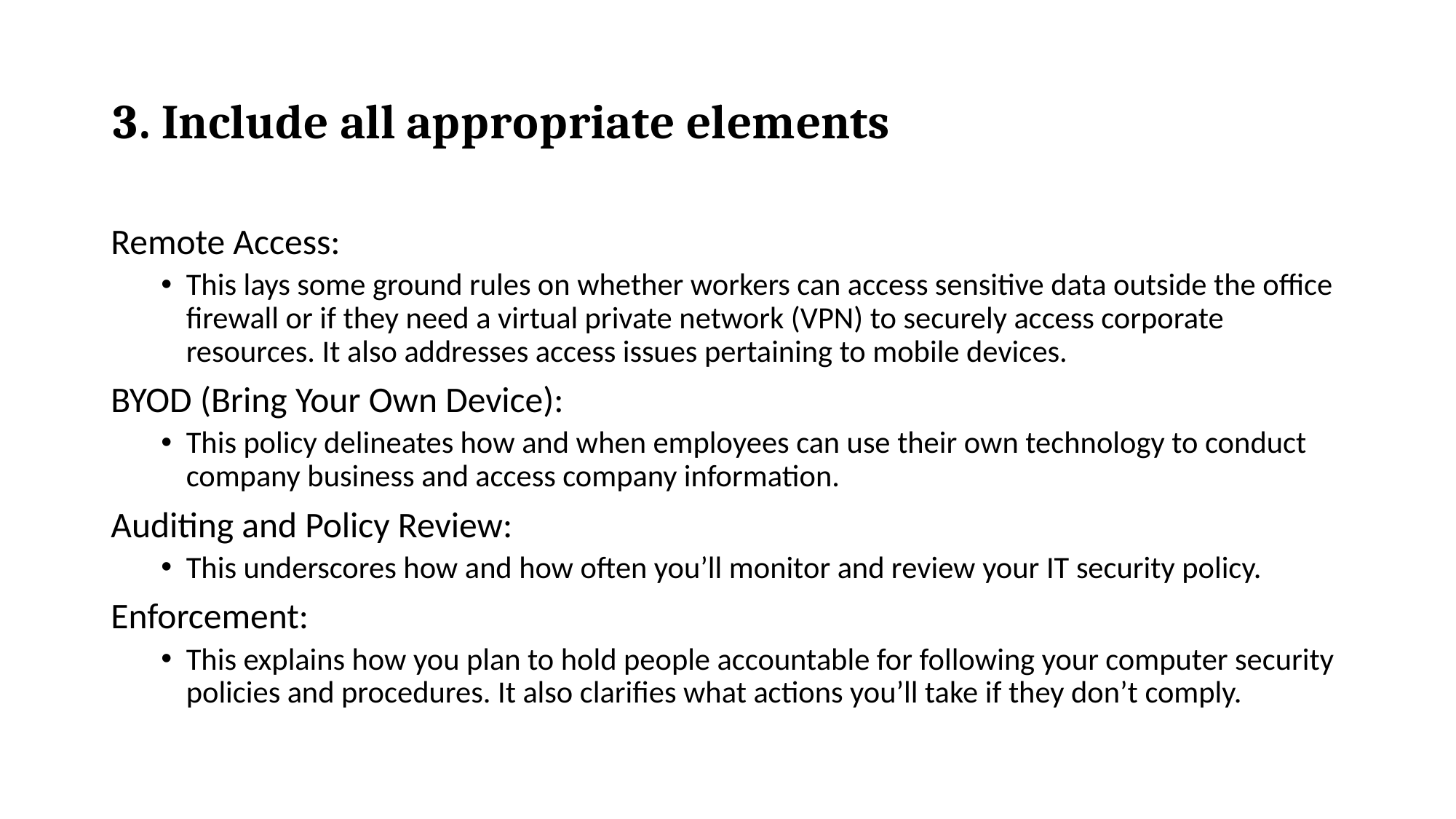

# 3. Include all appropriate elements
Remote Access:
This lays some ground rules on whether workers can access sensitive data outside the office firewall or if they need a virtual private network (VPN) to securely access corporate resources. It also addresses access issues pertaining to mobile devices.
BYOD (Bring Your Own Device):
This policy delineates how and when employees can use their own technology to conduct company business and access company information.
Auditing and Policy Review:
This underscores how and how often you’ll monitor and review your IT security policy.
Enforcement:
This explains how you plan to hold people accountable for following your computer security policies and procedures. It also clarifies what actions you’ll take if they don’t comply.